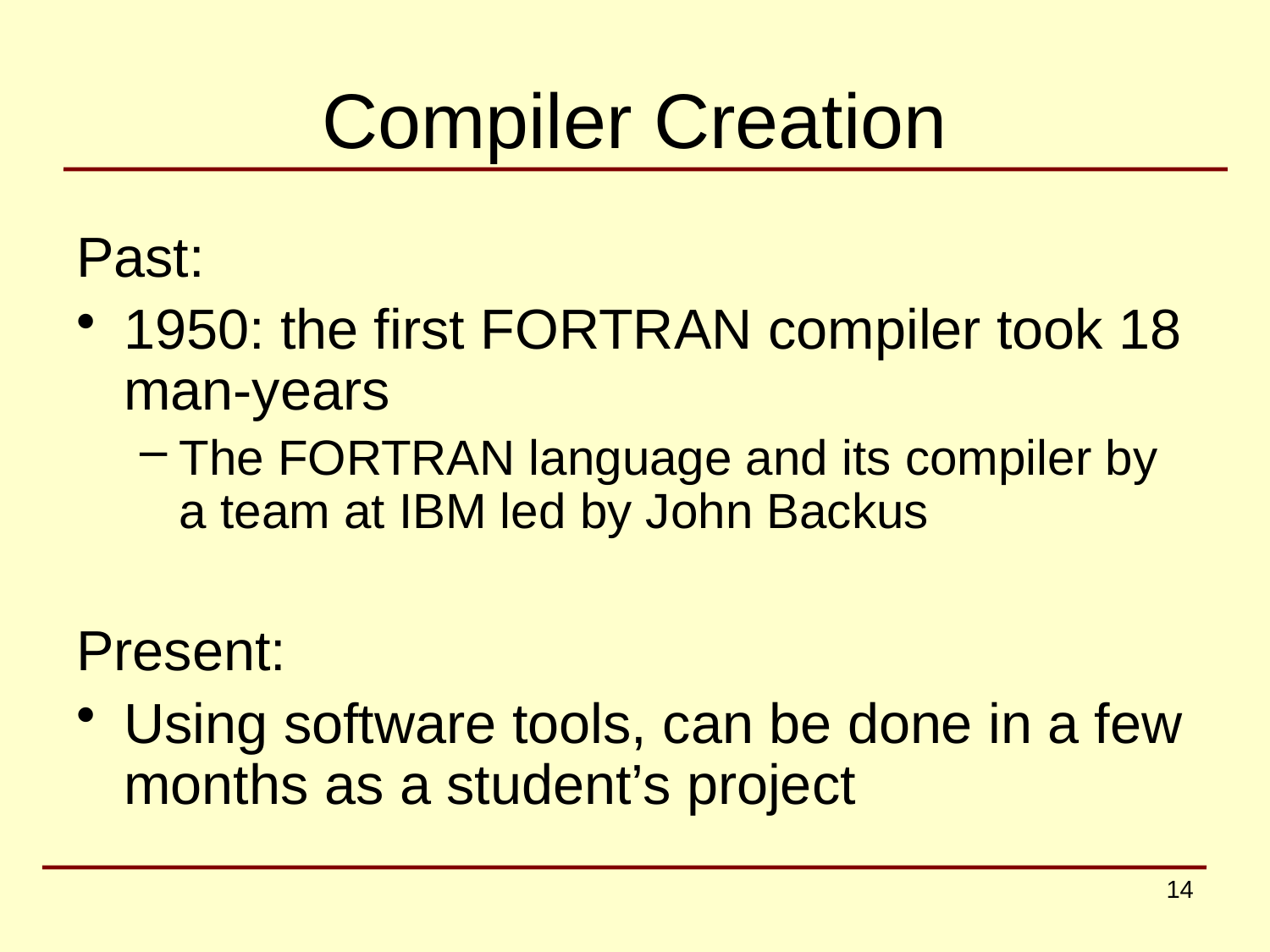

# Compiler Creation

Past:
1950: the first FORTRAN compiler took 18 man-years
The FORTRAN language and its compiler by a team at IBM led by John Backus

Present:
Using software tools, can be done in a few months as a student’s project
14